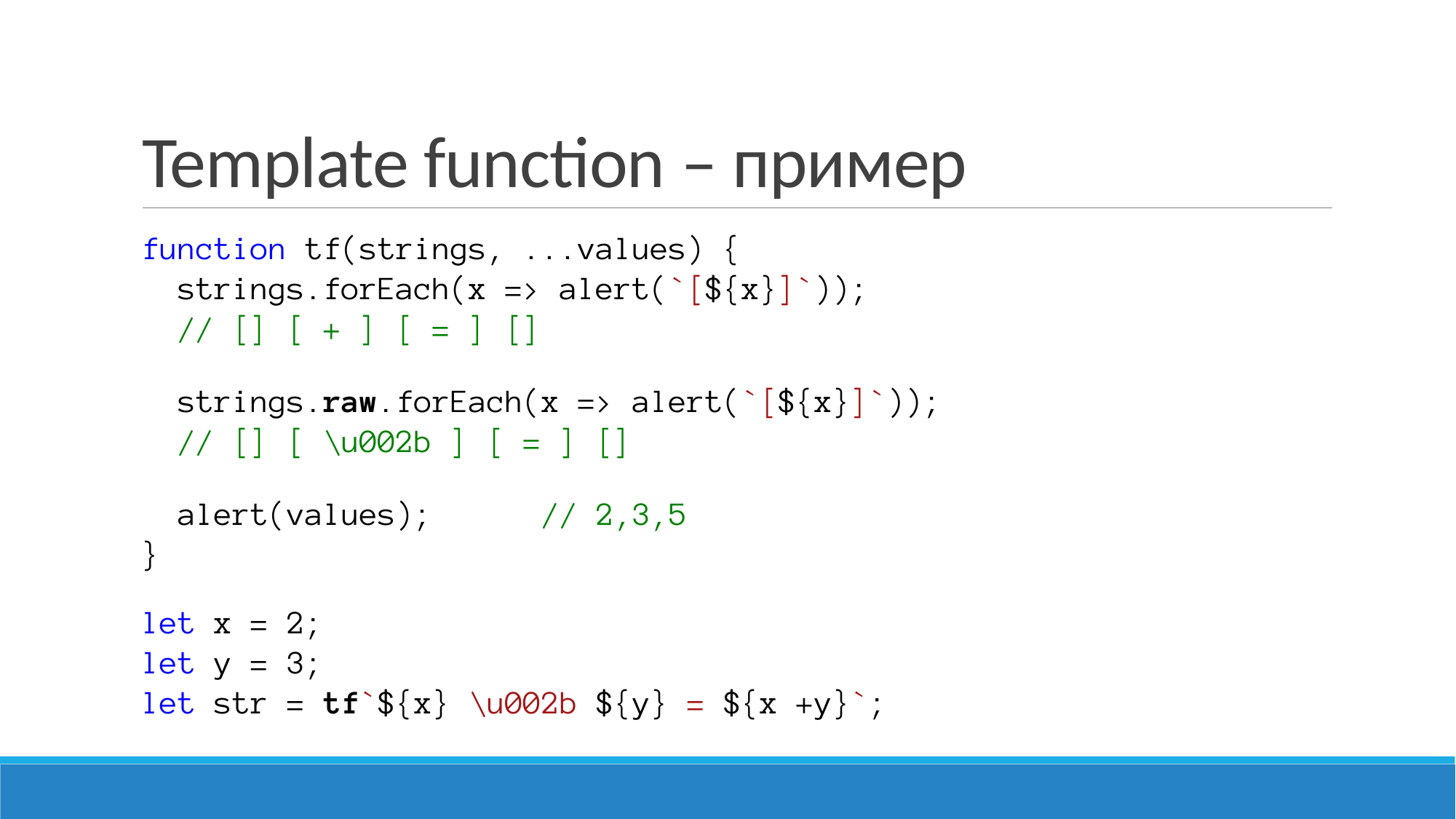

# Template function – пример
function tf(strings, ...values) {
  strings.forEach(x => alert(`[${x}]`));
  // [] [ + ] [ = ] []

  strings.raw.forEach(x => alert(`[${x}]`));
  // [] [ \u002b ] [ = ] []

  alert(values);      // 2,3,5
}

let x = 2;
let y = 3;
let str = tf`${x} \u002b ${y} = ${x +y}`;